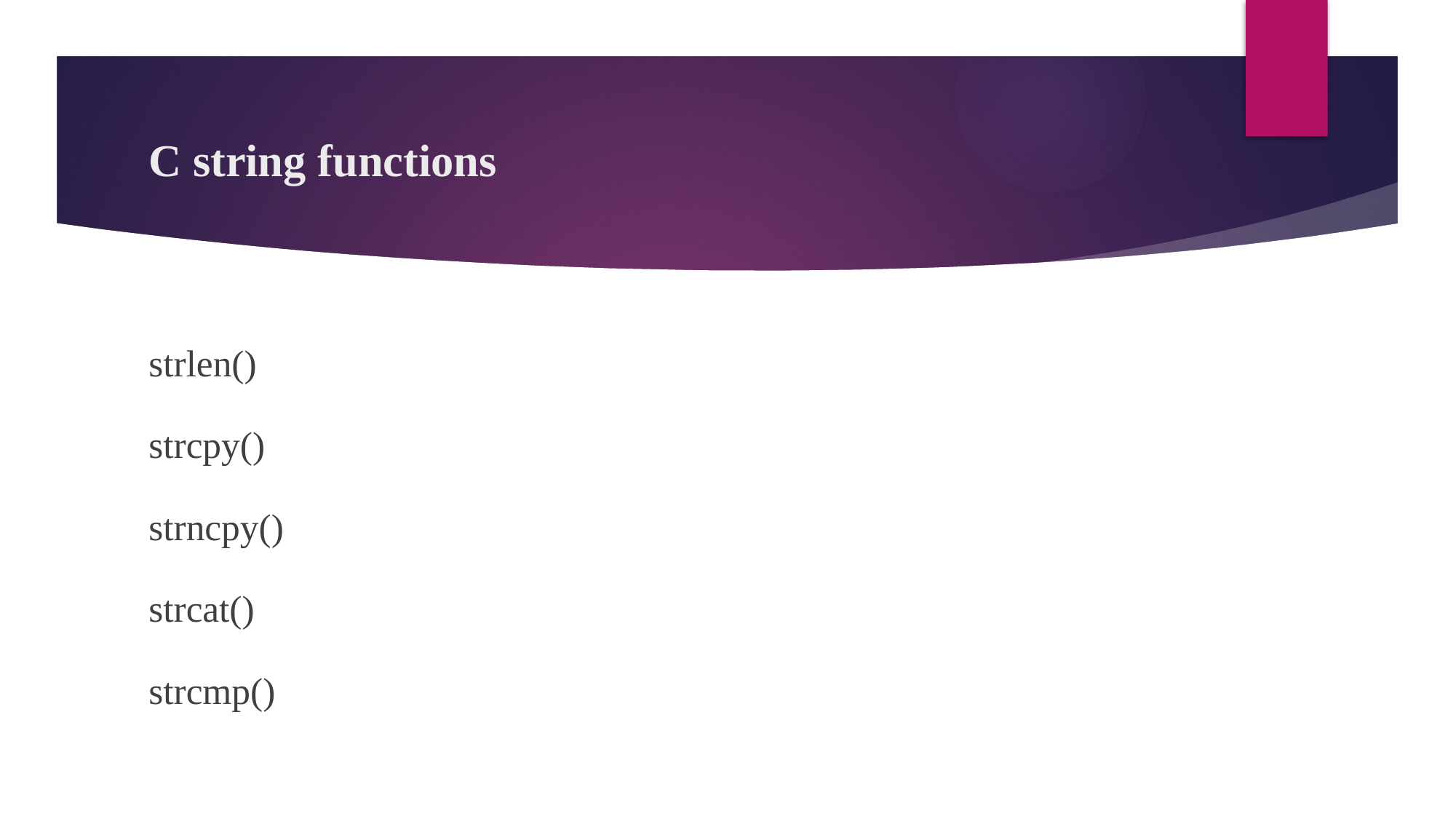

# C string functions
strlen()
strcpy()
strncpy()
strcat()
strcmp()